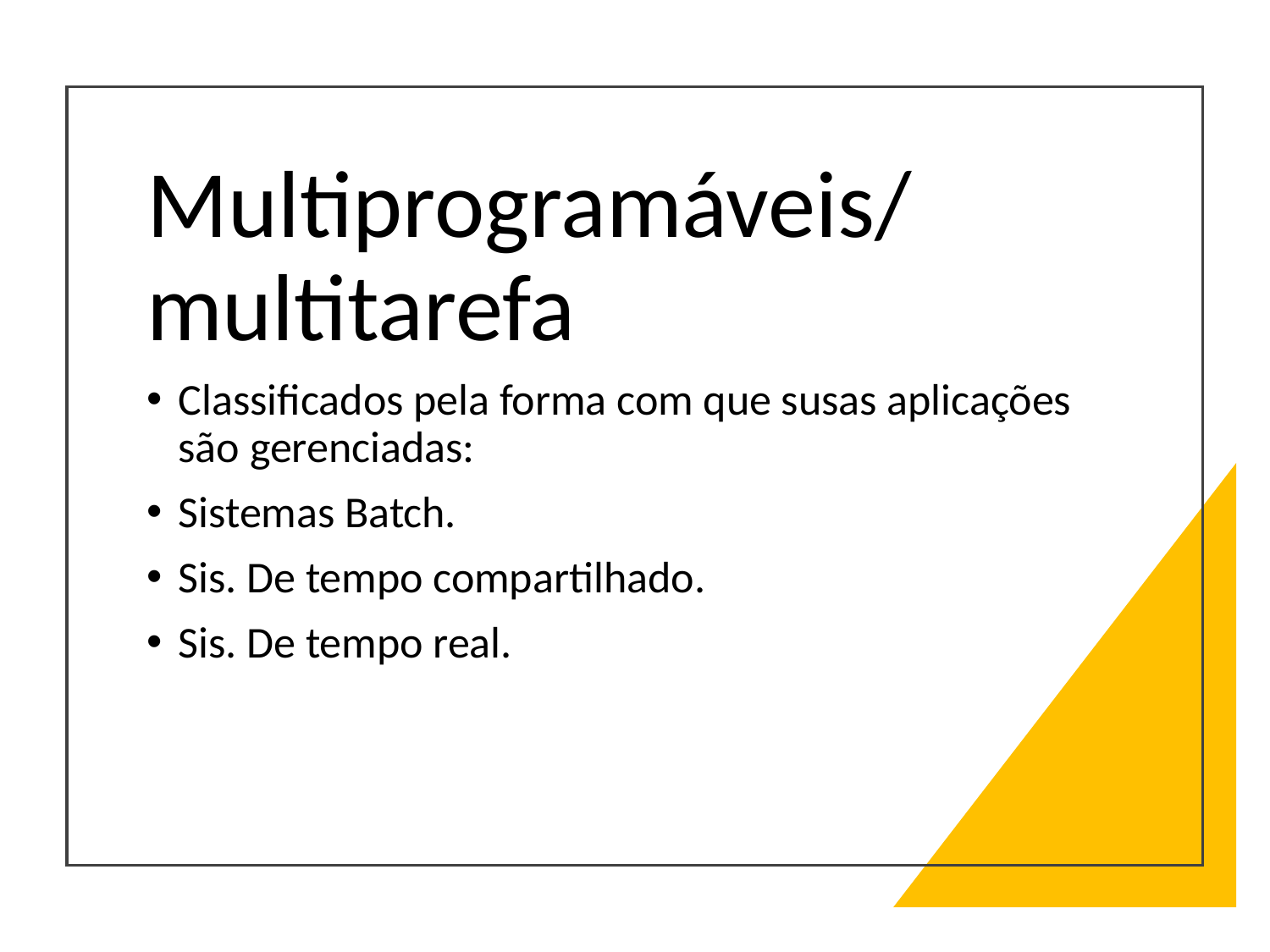

# Multiprogramáveis/ multitarefa
Classificados pela forma com que susas aplicações são gerenciadas:
Sistemas Batch.
Sis. De tempo compartilhado.
Sis. De tempo real.